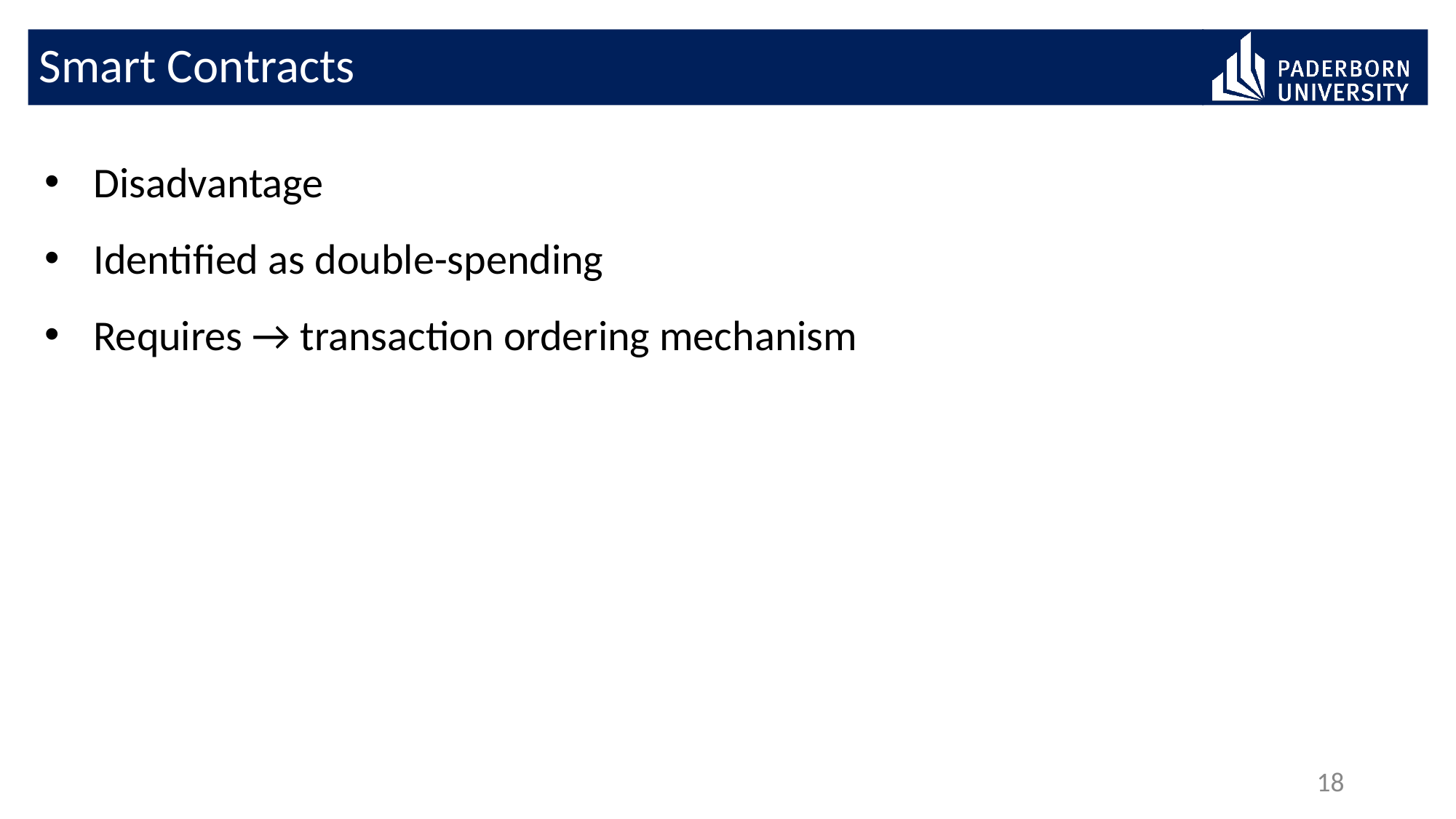

# Smart Contracts
Disadvantage
Identified as double-spending
Requires → transaction ordering mechanism
18